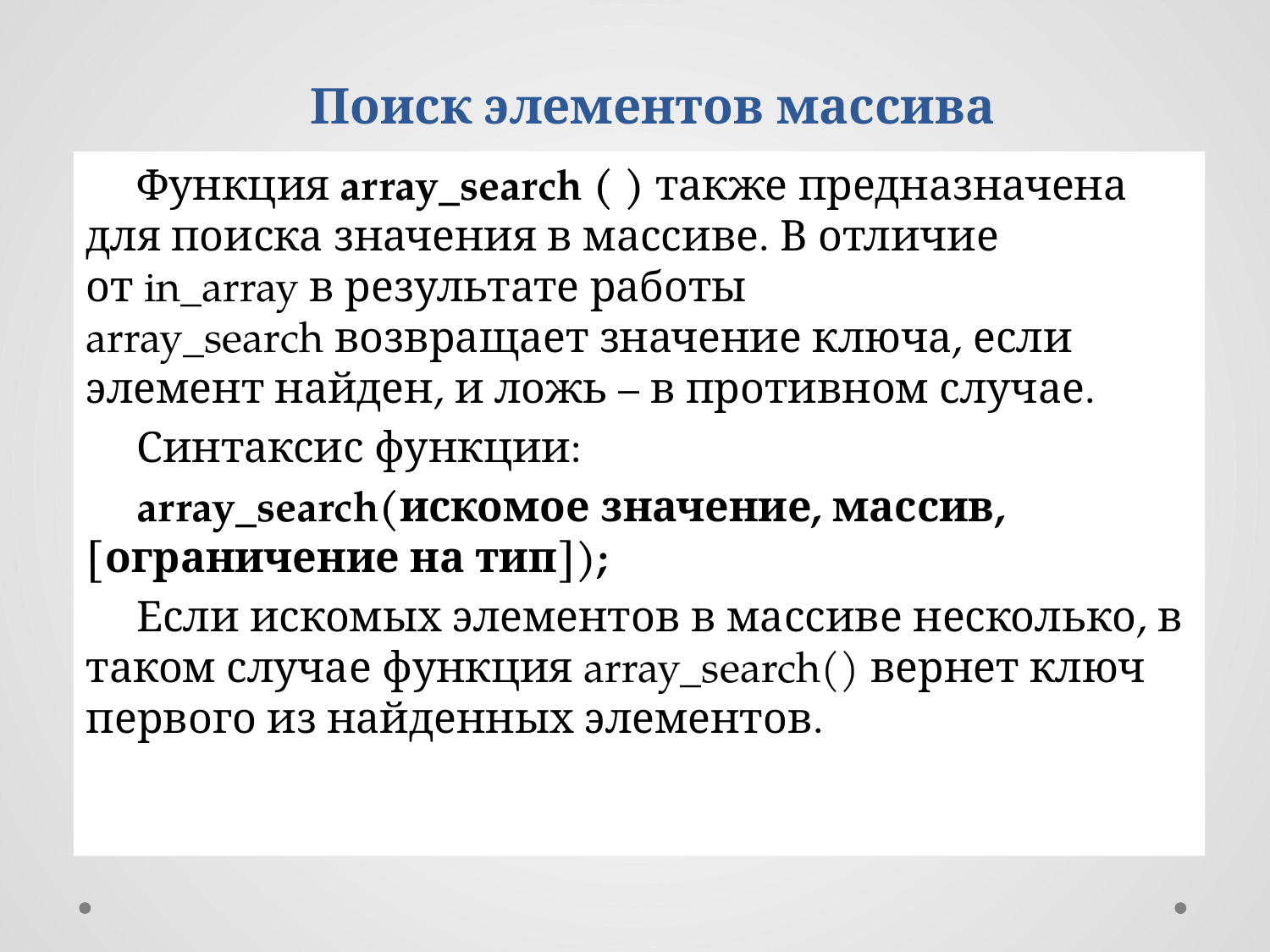

Поиск элементов массива
Функция array_search ( ) также предназначена для поиска значения в массиве. В отличие от in_array в результате работы array_search возвращает значение ключа, если элемент найден, и ложь – в противном случае.
Синтаксис функции:
array_search(искомое значение, массив, 
[ограничение на тип]);
Если искомых элементов в массиве несколько, в таком случае функция array_search() вернет ключ первого из найденных элементов.